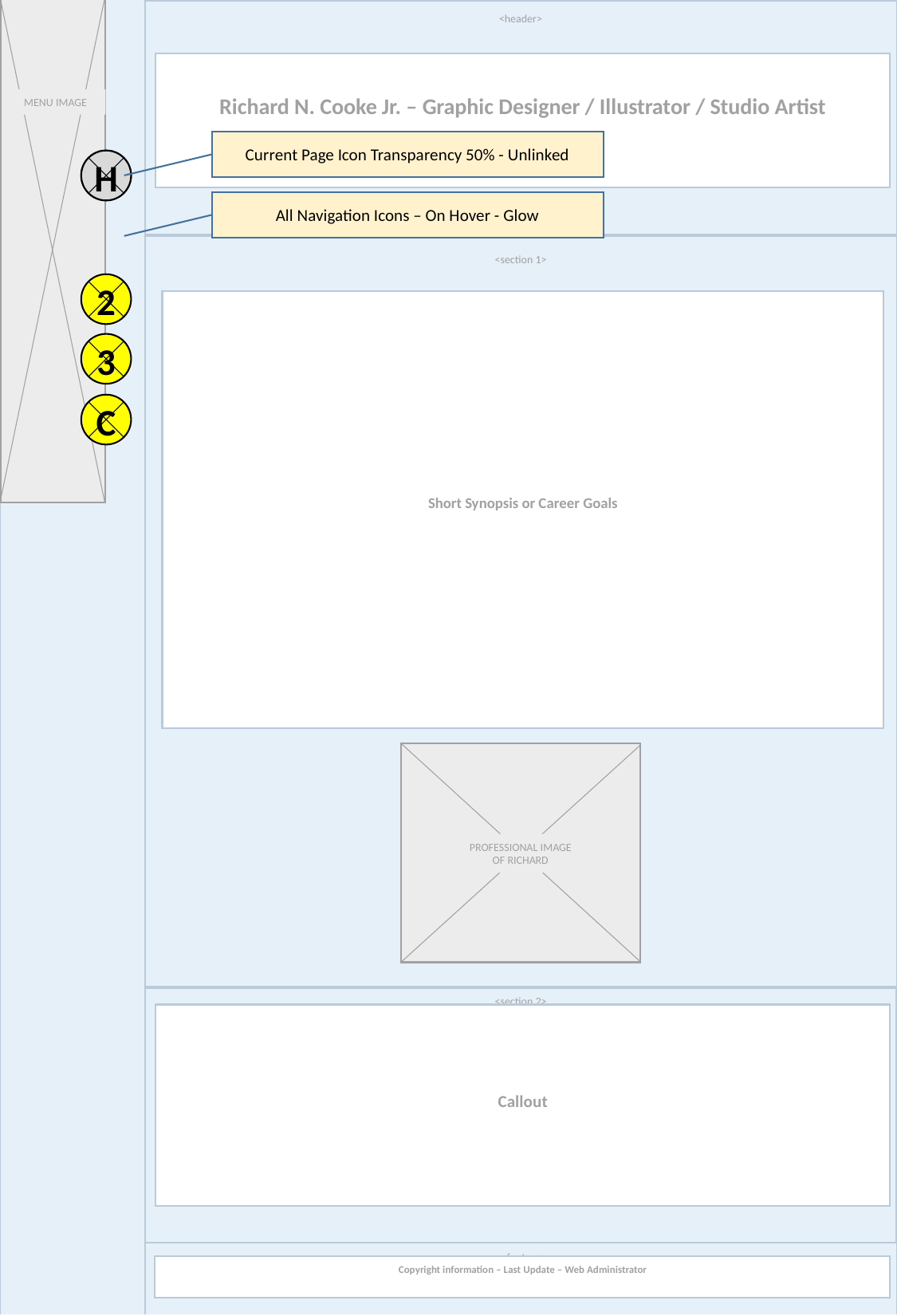

<header>

Richard N. Cooke Jr. – Graphic Designer / Illustrator / Studio Artist
MENU IMAGE
Current Page Icon Transparency 50% - Unlinked
H
H

1

2

3

C

All Navigation Icons – On Hover - Glow

<section 1>

Short Synopsis or Career Goals

PROFESSIONAL IMAGE
OF RICHARD
<section 2>

Callout

<footer>

Copyright information – Last Update – Web Administrator